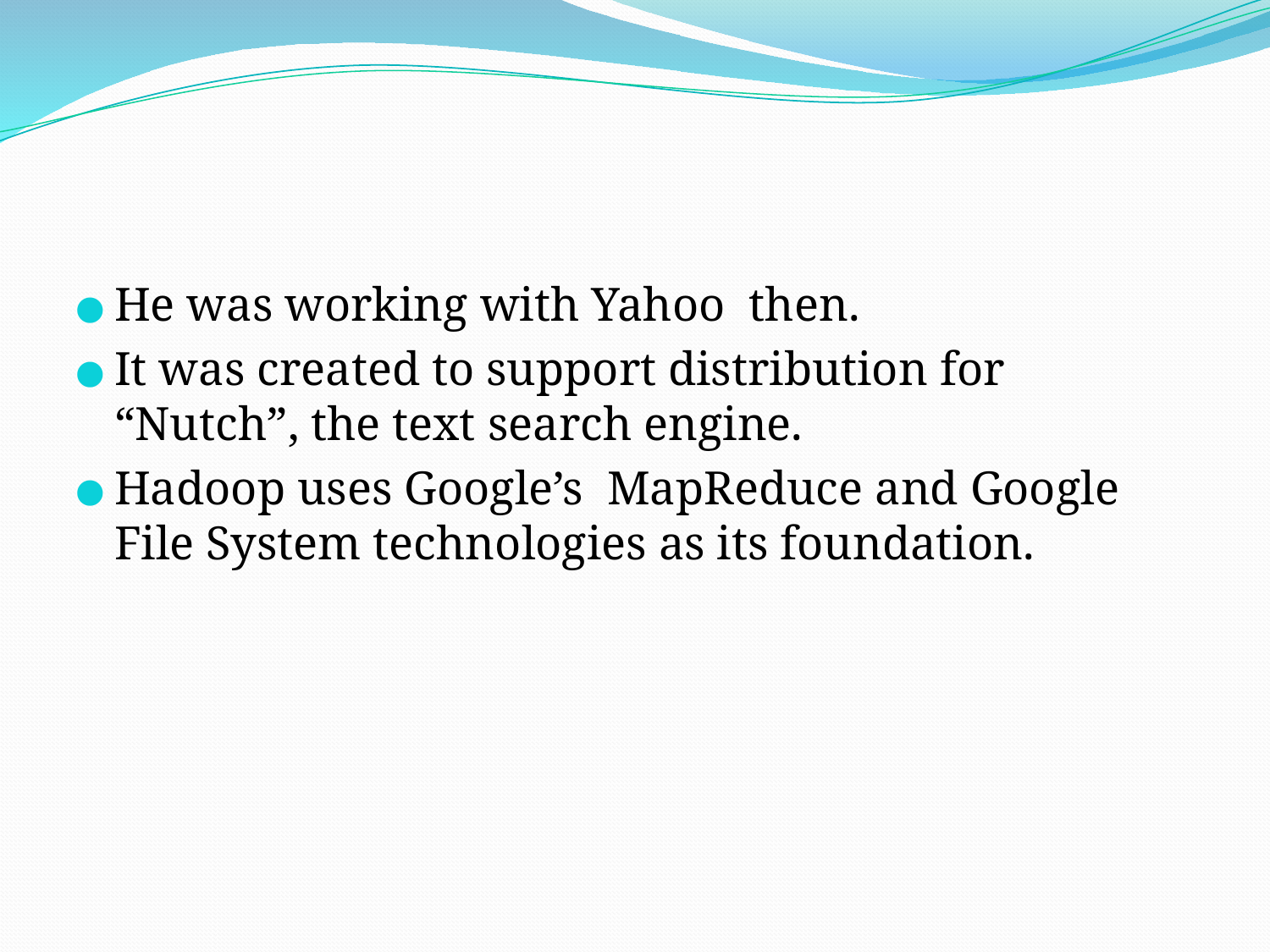

#
He was working with Yahoo  then.
It was created to support distribution for “Nutch”, the text search engine.
Hadoop uses Google’s  MapReduce and Google File System technologies as its foundation.